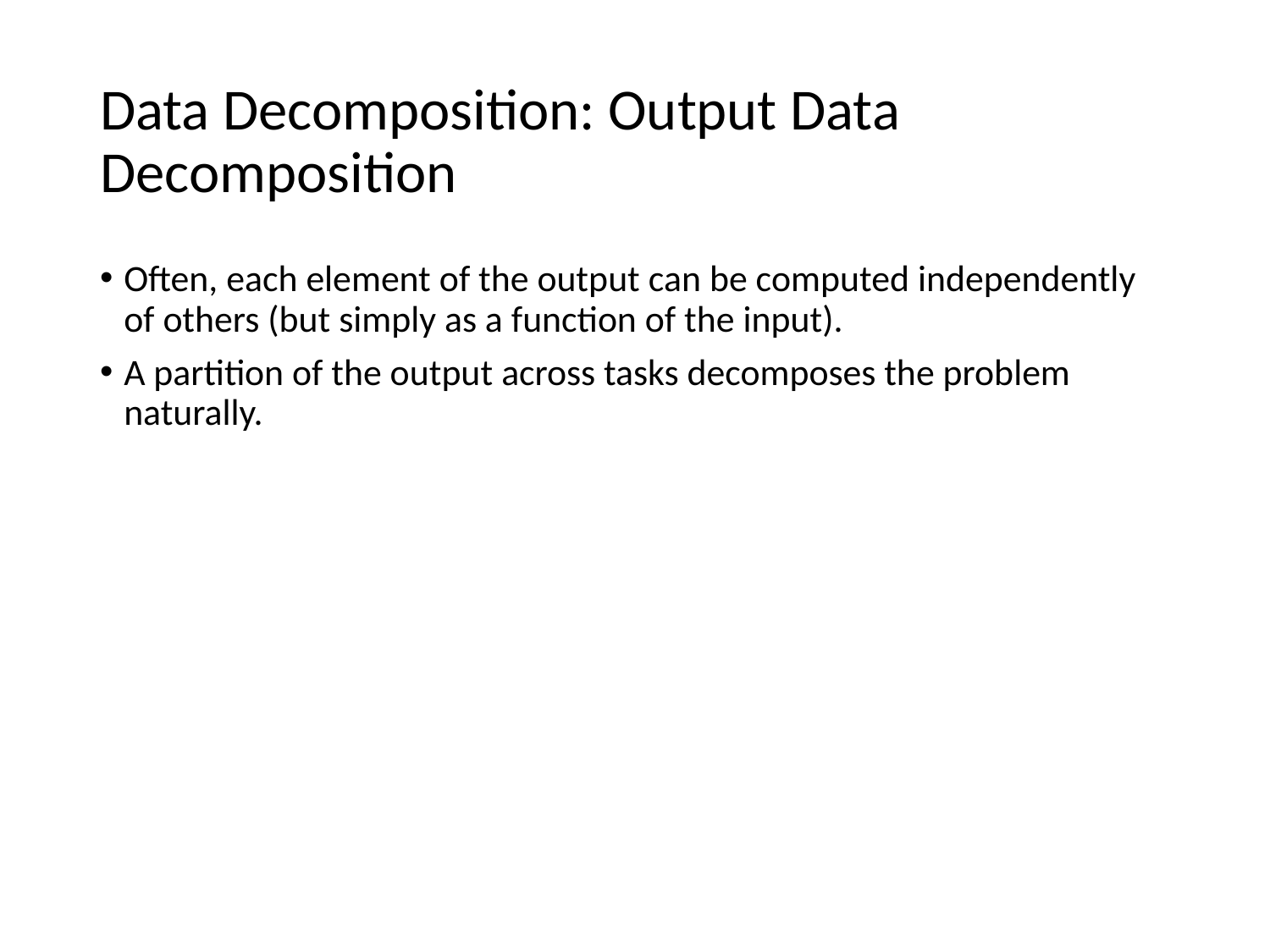

# Data Decomposition: Output Data Decomposition
Often, each element of the output can be computed independently of others (but simply as a function of the input).
A partition of the output across tasks decomposes the problem naturally.